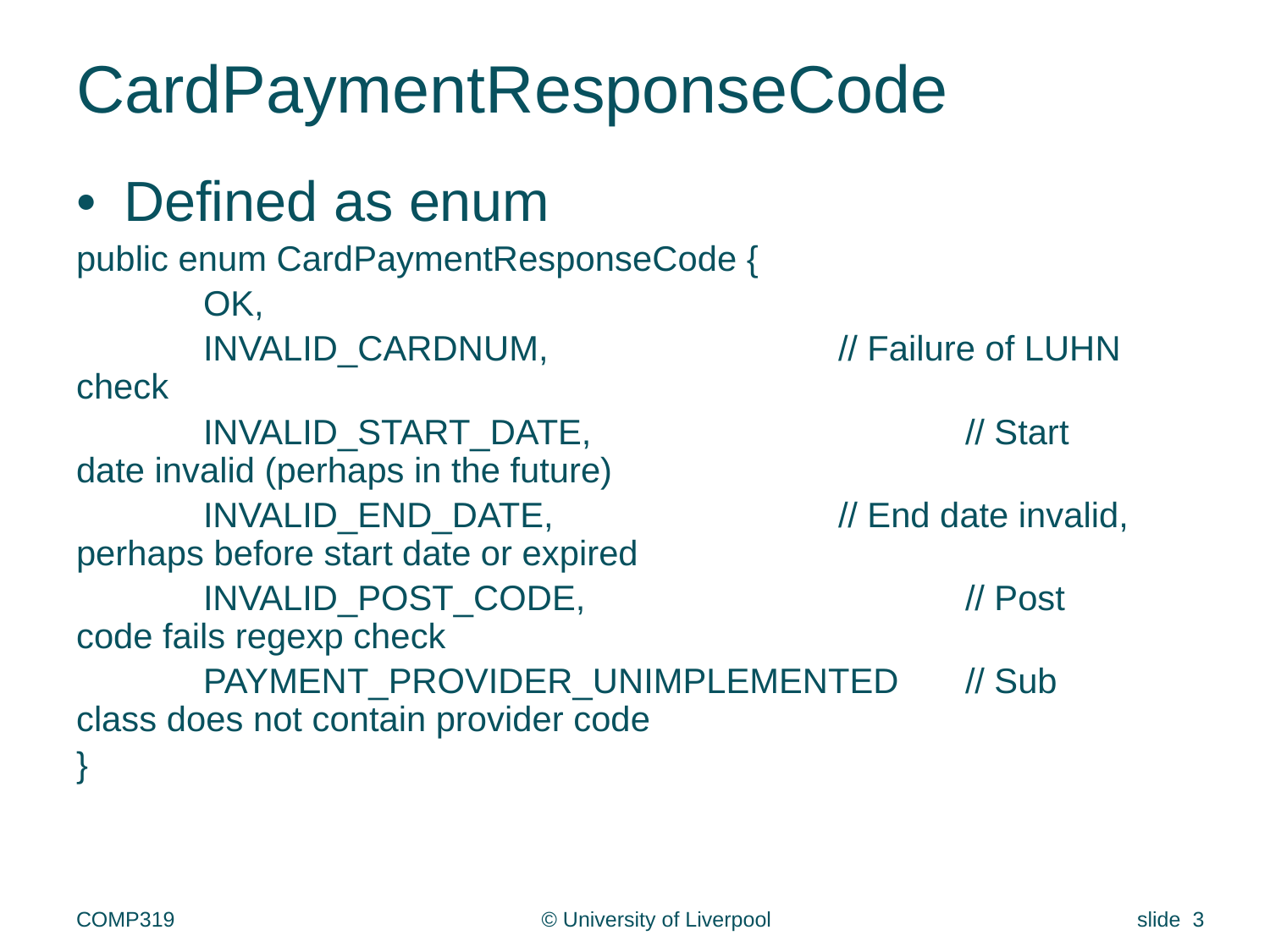

# CardPaymentResponseCode
Defined as enum
public enum CardPaymentResponseCode {
	OK,
	INVALID_CARDNUM,			// Failure of LUHN check
	INVALID_START_DATE,			// Start date invalid (perhaps in the future)
	INVALID_END_DATE,			// End date invalid, perhaps before start date or expired
	INVALID_POST_CODE,			// Post code fails regexp check
	PAYMENT_PROVIDER_UNIMPLEMENTED	// Sub class does not contain provider code
}
COMP319
© University of Liverpool
slide  3